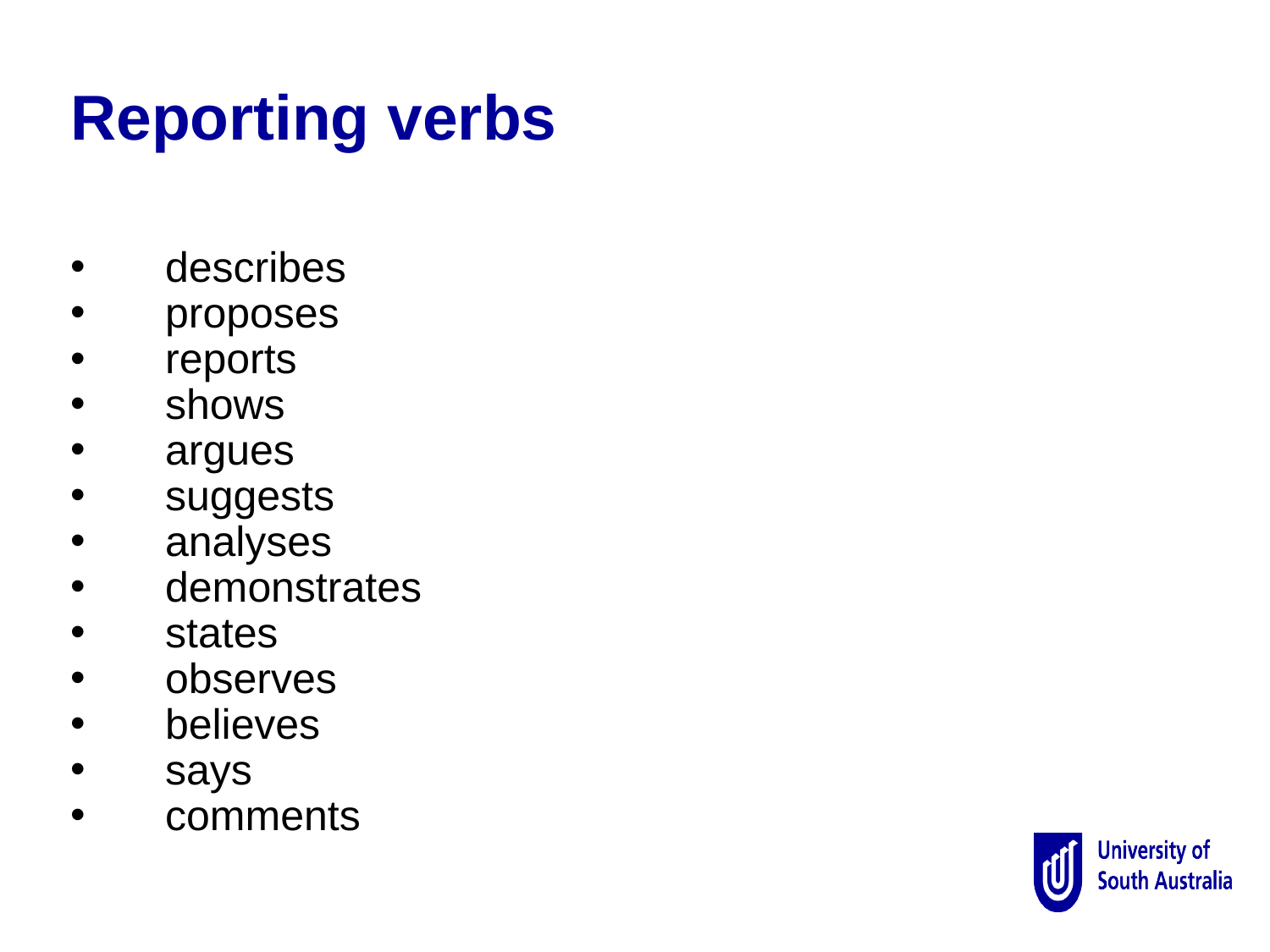

Reporting verbs
    describes
    proposes
    reports
    shows
    argues
    suggests
    analyses
    demonstrates
    states
    observes
    believes
    says
    comments